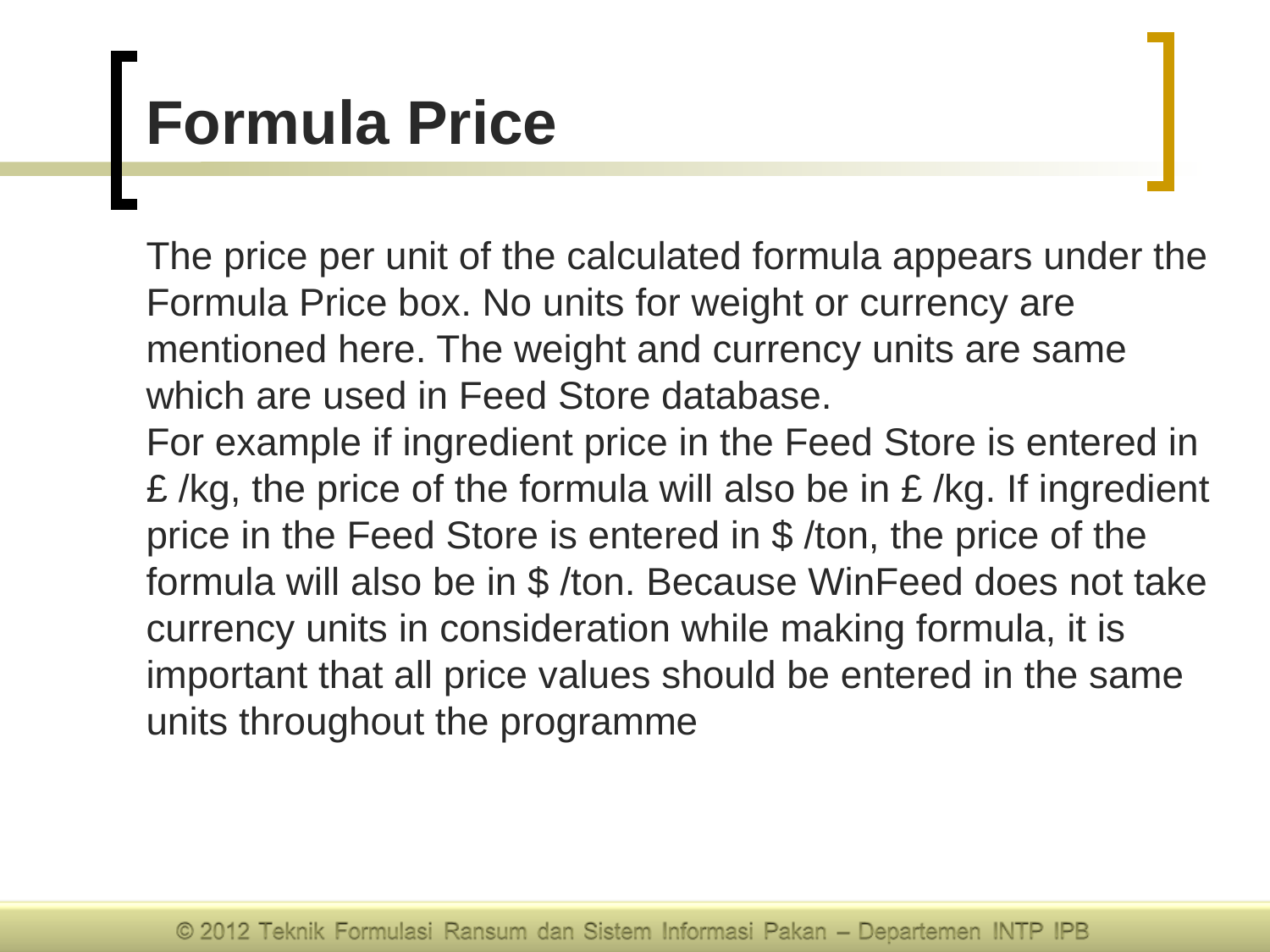

Formula Price

The price per unit of the calculated formula appears under the Formula Price box. No units for weight or currency are mentioned here. The weight and currency units are same which are used in Feed Store database.
For example if ingredient price in the Feed Store is entered in £ /kg, the price of the formula will also be in £ /kg. If ingredient price in the Feed Store is entered in $ /ton, the price of the formula will also be in $ /ton. Because WinFeed does not take currency units in consideration while making formula, it is important that all price values should be entered in the same units throughout the programme